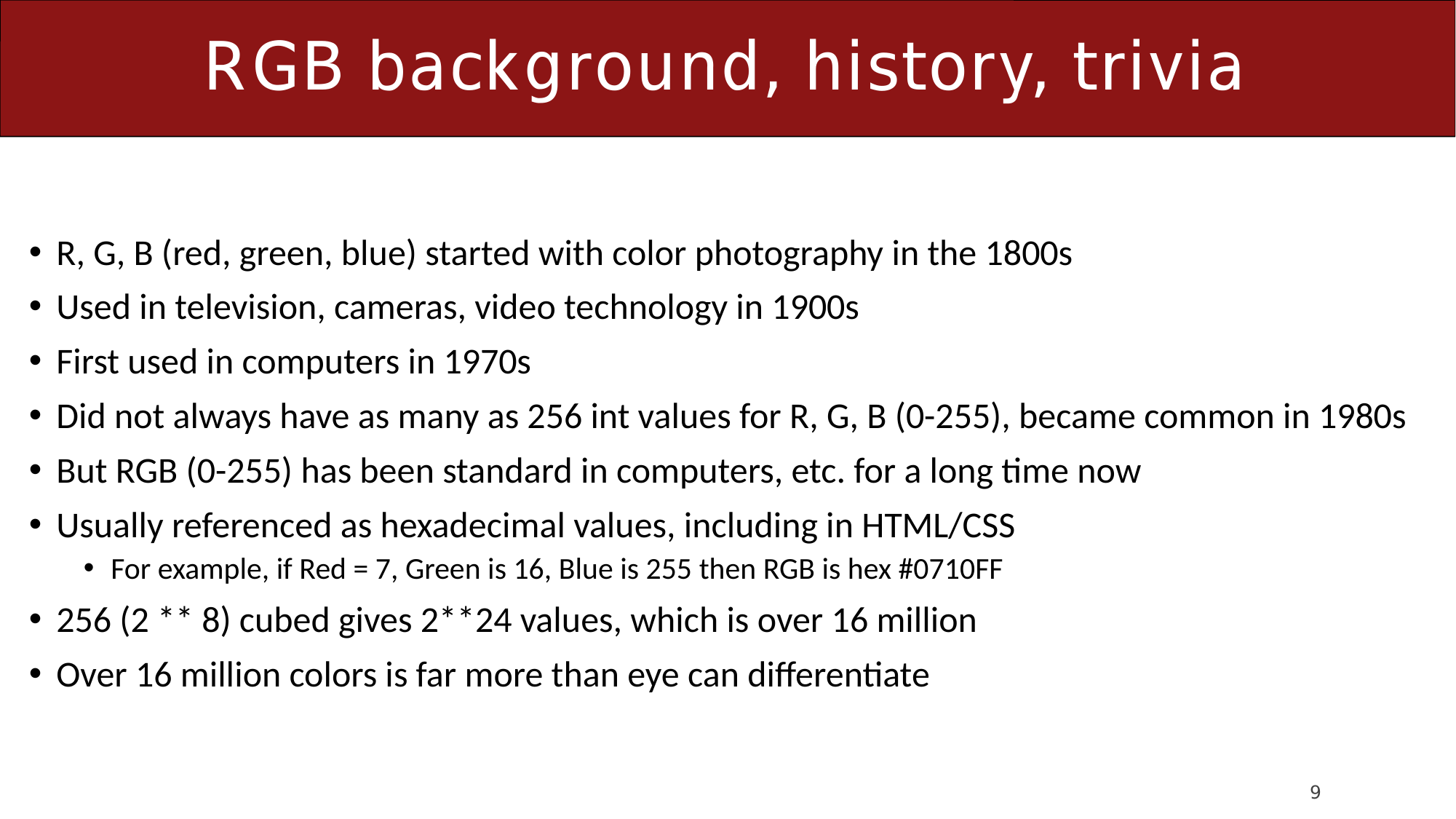

# RGB background, history, trivia
R, G, B (red, green, blue) started with color photography in the 1800s
Used in television, cameras, video technology in 1900s
First used in computers in 1970s
Did not always have as many as 256 int values for R, G, B (0-255), became common in 1980s
But RGB (0-255) has been standard in computers, etc. for a long time now
Usually referenced as hexadecimal values, including in HTML/CSS
For example, if Red = 7, Green is 16, Blue is 255 then RGB is hex #0710FF
256 (2 ** 8) cubed gives 2**24 values, which is over 16 million
Over 16 million colors is far more than eye can differentiate